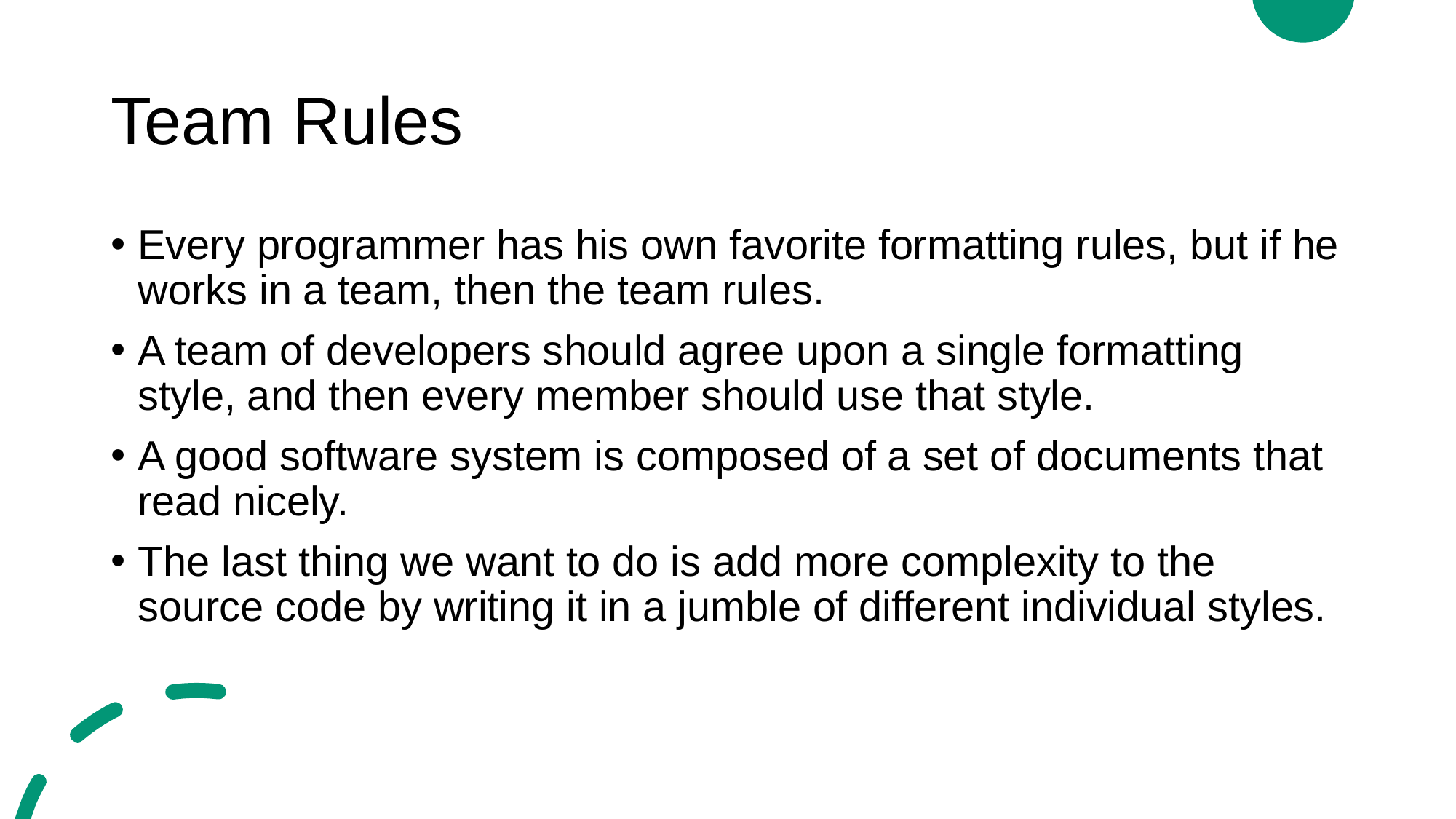

# Team Rules
Every programmer has his own favorite formatting rules, but if he works in a team, then the team rules.
A team of developers should agree upon a single formatting style, and then every member should use that style.
A good software system is composed of a set of documents that read nicely.
The last thing we want to do is add more complexity to the source code by writing it in a jumble of different individual styles.